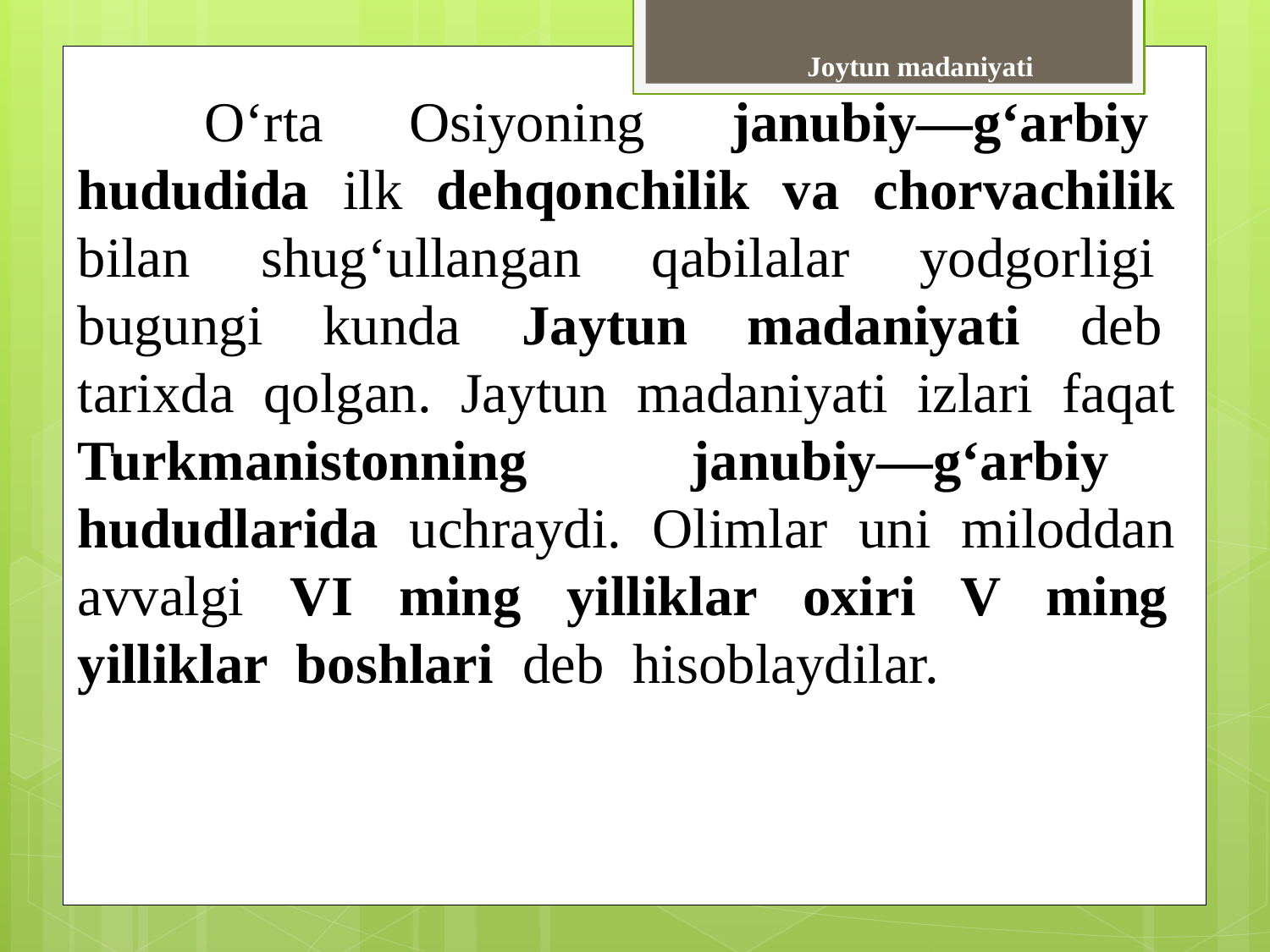

Joytun madaniyati
	O‘rta  Osiyoning  janubiy—g‘arbiy  hududida  ilk  dehqonchilik  va  chorvachilik  bilan  shug‘ullangan  qabilalar  yodgorligi  bugungi  kunda  Jaytun  madaniyati  deb  tarixda  qolgan.  Jaytun  madaniyati  izlari  faqat  Turkmanistonning  janubiy—g‘arbiy  hududlarida  uchraydi.  Olimlar  uni  miloddan  avvalgi  VI  ming  yilliklar  oxiri  V  ming  yilliklar  boshlari  deb  hisoblaydilar.